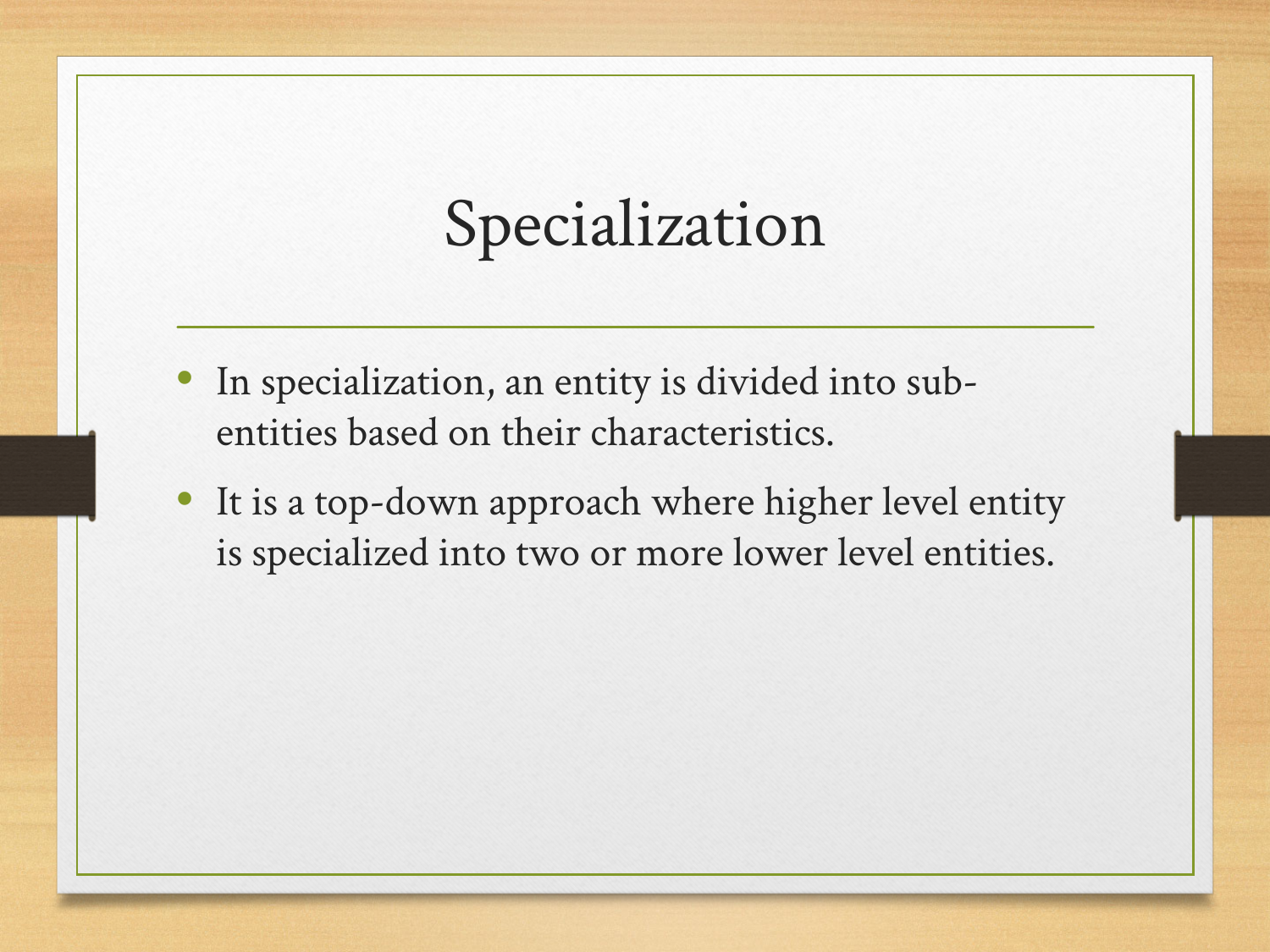

# Specialization
In specialization, an entity is divided into sub-entities based on their characteristics.
It is a top-down approach where higher level entity is specialized into two or more lower level entities.